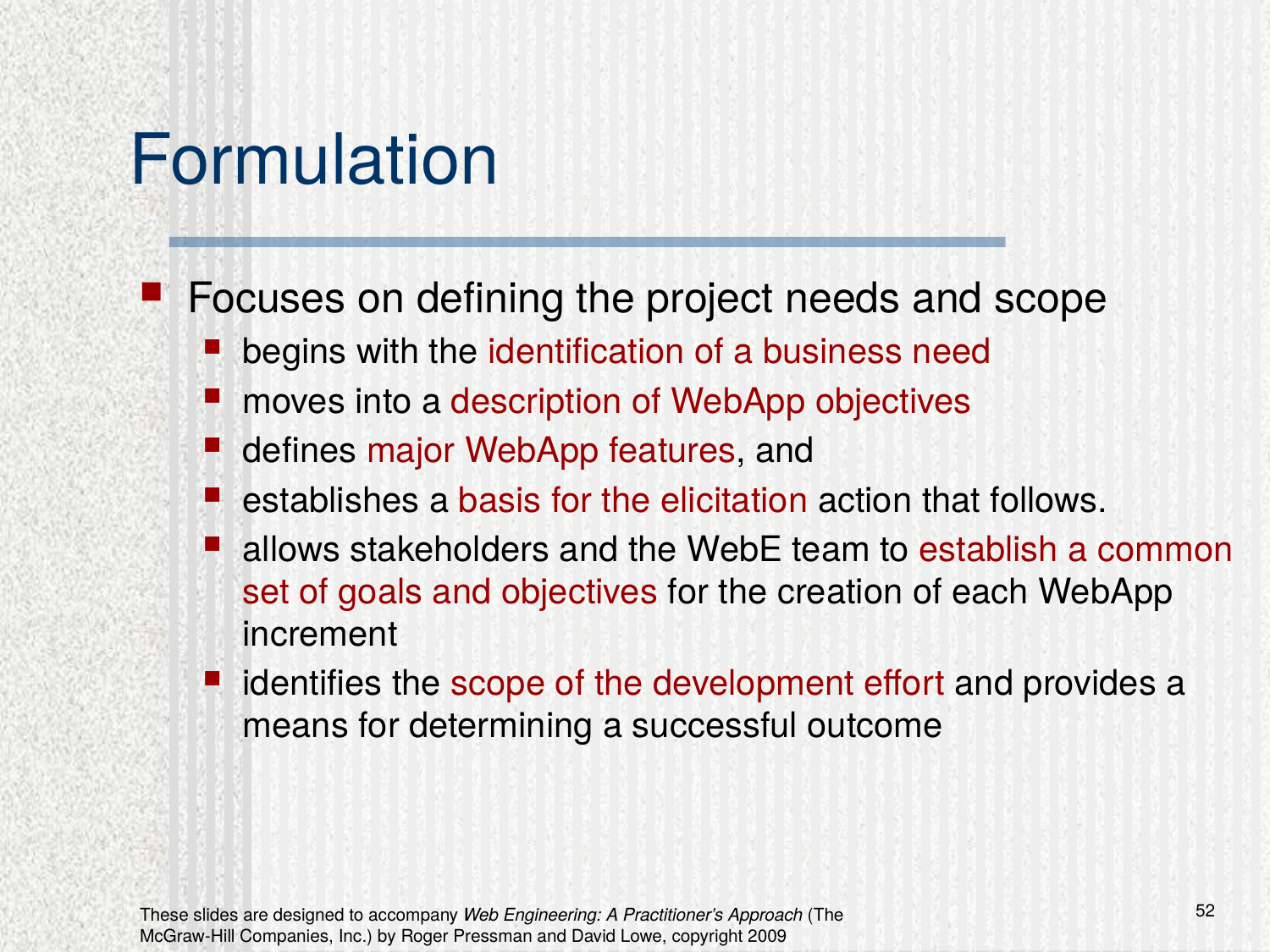

# Formulation
Focuses on defining the project needs and scope
begins with the identification of a business need
moves into a description of WebApp objectives
defines major WebApp features, and
establishes a basis for the elicitation action that follows.
allows stakeholders and the WebE team to establish a common set of goals and objectives for the creation of each WebApp increment
identifies the scope of the development effort and provides a means for determining a successful outcome
52
These slides are designed to accompany Web Engineering: A Practitioner’s Approach (The McGraw-Hill Companies, Inc.) by Roger Pressman and David Lowe, copyright 2009